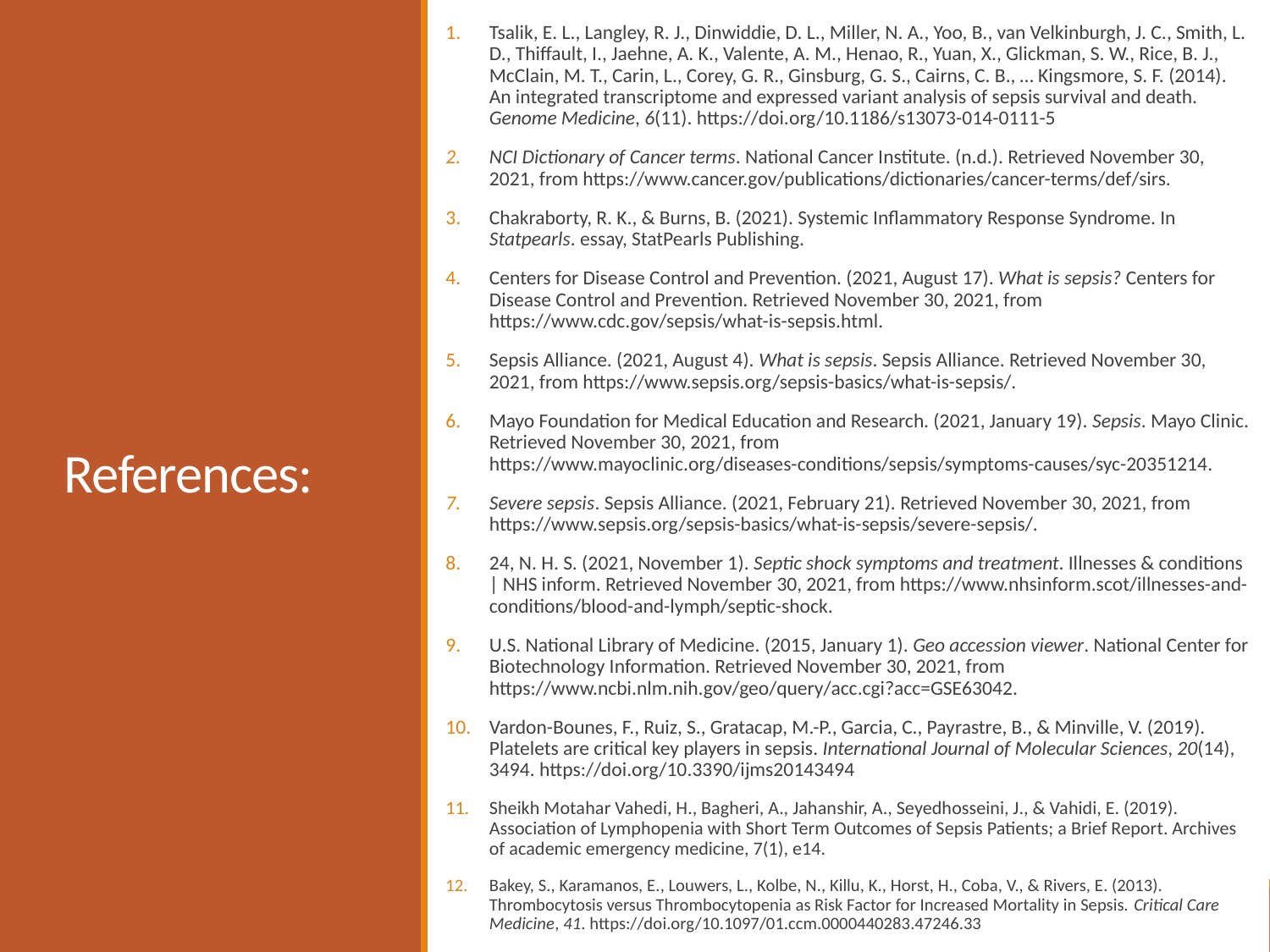

Tsalik, E. L., Langley, R. J., Dinwiddie, D. L., Miller, N. A., Yoo, B., van Velkinburgh, J. C., Smith, L. D., Thiffault, I., Jaehne, A. K., Valente, A. M., Henao, R., Yuan, X., Glickman, S. W., Rice, B. J., McClain, M. T., Carin, L., Corey, G. R., Ginsburg, G. S., Cairns, C. B., … Kingsmore, S. F. (2014). An integrated transcriptome and expressed variant analysis of sepsis survival and death. Genome Medicine, 6(11). https://doi.org/10.1186/s13073-014-0111-5
NCI Dictionary of Cancer terms. National Cancer Institute. (n.d.). Retrieved November 30, 2021, from https://www.cancer.gov/publications/dictionaries/cancer-terms/def/sirs.
Chakraborty, R. K., & Burns, B. (2021). Systemic Inflammatory Response Syndrome. In Statpearls. essay, StatPearls Publishing.
Centers for Disease Control and Prevention. (2021, August 17). What is sepsis? Centers for Disease Control and Prevention. Retrieved November 30, 2021, from https://www.cdc.gov/sepsis/what-is-sepsis.html.
Sepsis Alliance. (2021, August 4). What is sepsis. Sepsis Alliance. Retrieved November 30, 2021, from https://www.sepsis.org/sepsis-basics/what-is-sepsis/.
Mayo Foundation for Medical Education and Research. (2021, January 19). Sepsis. Mayo Clinic. Retrieved November 30, 2021, from https://www.mayoclinic.org/diseases-conditions/sepsis/symptoms-causes/syc-20351214.
Severe sepsis. Sepsis Alliance. (2021, February 21). Retrieved November 30, 2021, from https://www.sepsis.org/sepsis-basics/what-is-sepsis/severe-sepsis/.
24, N. H. S. (2021, November 1). Septic shock symptoms and treatment. Illnesses & conditions | NHS inform. Retrieved November 30, 2021, from https://www.nhsinform.scot/illnesses-and-conditions/blood-and-lymph/septic-shock.
U.S. National Library of Medicine. (2015, January 1). Geo accession viewer. National Center for Biotechnology Information. Retrieved November 30, 2021, from https://www.ncbi.nlm.nih.gov/geo/query/acc.cgi?acc=GSE63042.
Vardon-Bounes, F., Ruiz, S., Gratacap, M.-P., Garcia, C., Payrastre, B., & Minville, V. (2019). Platelets are critical key players in sepsis. International Journal of Molecular Sciences, 20(14), 3494. https://doi.org/10.3390/ijms20143494
Sheikh Motahar Vahedi, H., Bagheri, A., Jahanshir, A., Seyedhosseini, J., & Vahidi, E. (2019). Association of Lymphopenia with Short Term Outcomes of Sepsis Patients; a Brief Report. Archives of academic emergency medicine, 7(1), e14.
Bakey, S., Karamanos, E., Louwers, L., Kolbe, N., Killu, K., Horst, H., Coba, V., & Rivers, E. (2013). Thrombocytosis versus Thrombocytopenia as Risk Factor for Increased Mortality in Sepsis. Critical Care Medicine, 41. https://doi.org/10.1097/01.ccm.0000440283.47246.33
# References: